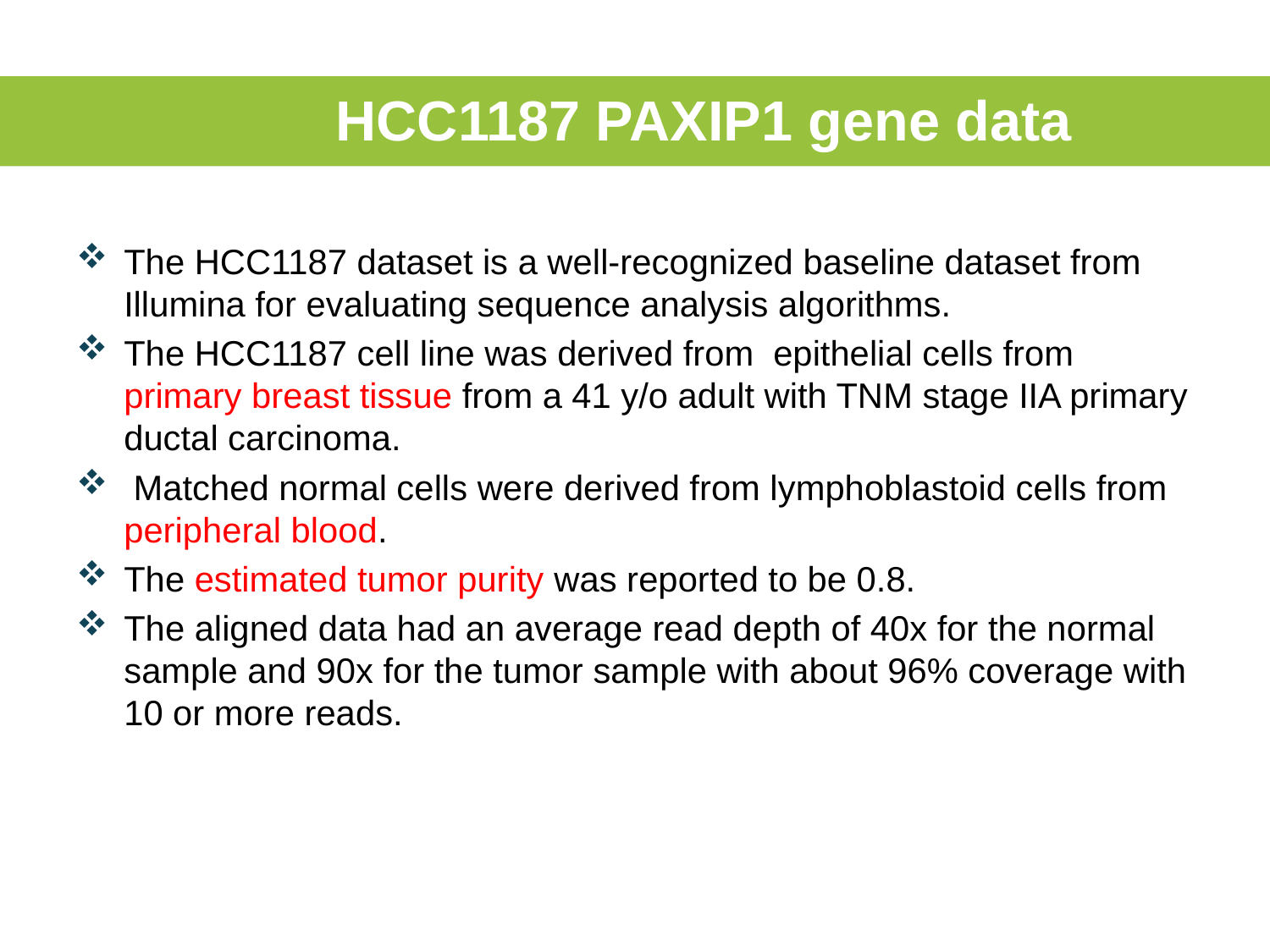

# HCC1187 PAXIP1 gene data
The HCC1187 dataset is a well-recognized baseline dataset from Illumina for evaluating sequence analysis algorithms.
The HCC1187 cell line was derived from  epithelial cells from primary breast tissue from a 41 y/o adult with TNM stage IIA primary ductal carcinoma.
 Matched normal cells were derived from lymphoblastoid cells from peripheral blood.
The estimated tumor purity was reported to be 0.8.
The aligned data had an average read depth of 40x for the normal sample and 90x for the tumor sample with about 96% coverage with 10 or more reads.